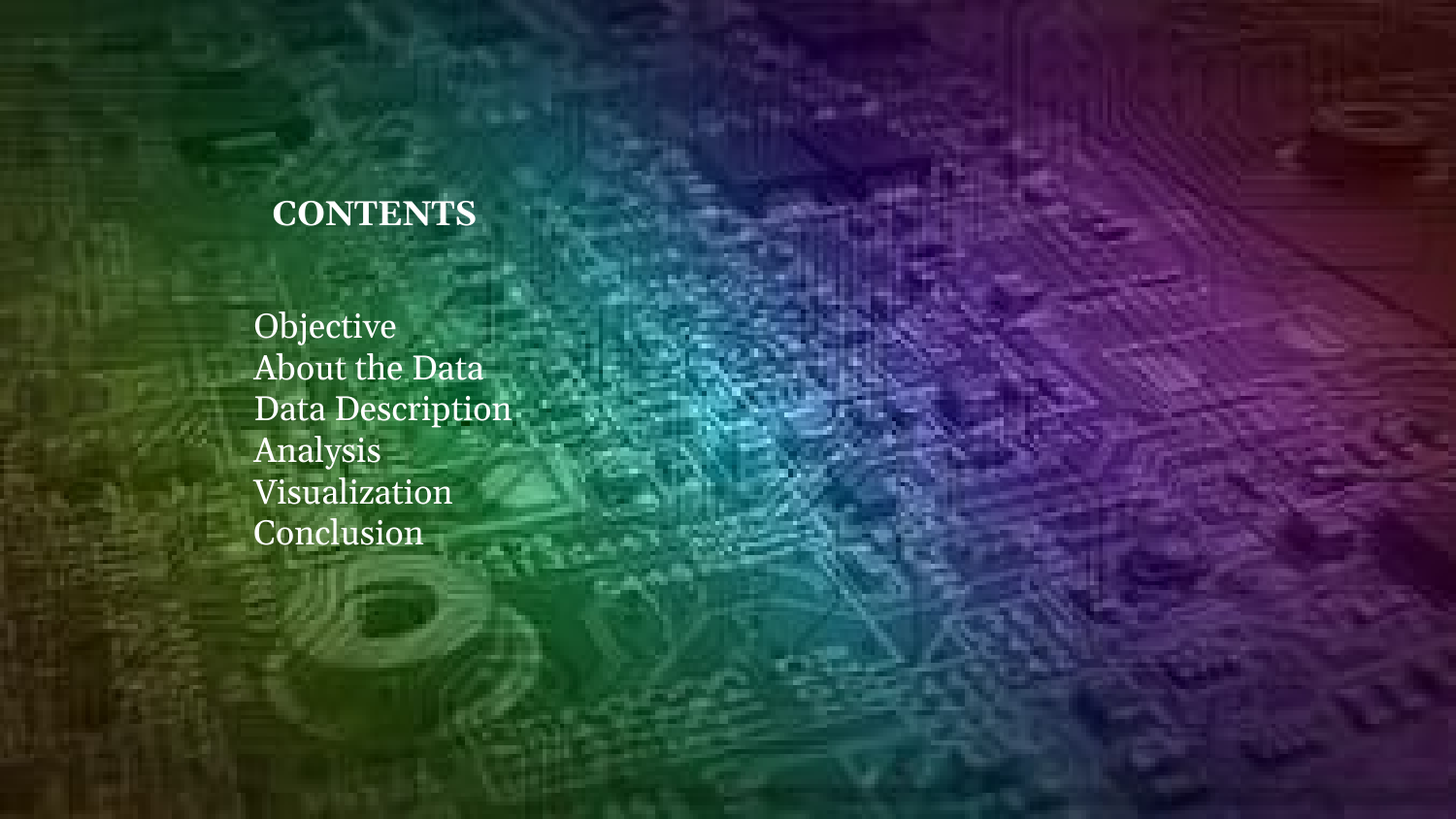

CONTENTS
Objective
About the Data
Data Description
Analysis
Visualization
Conclusion